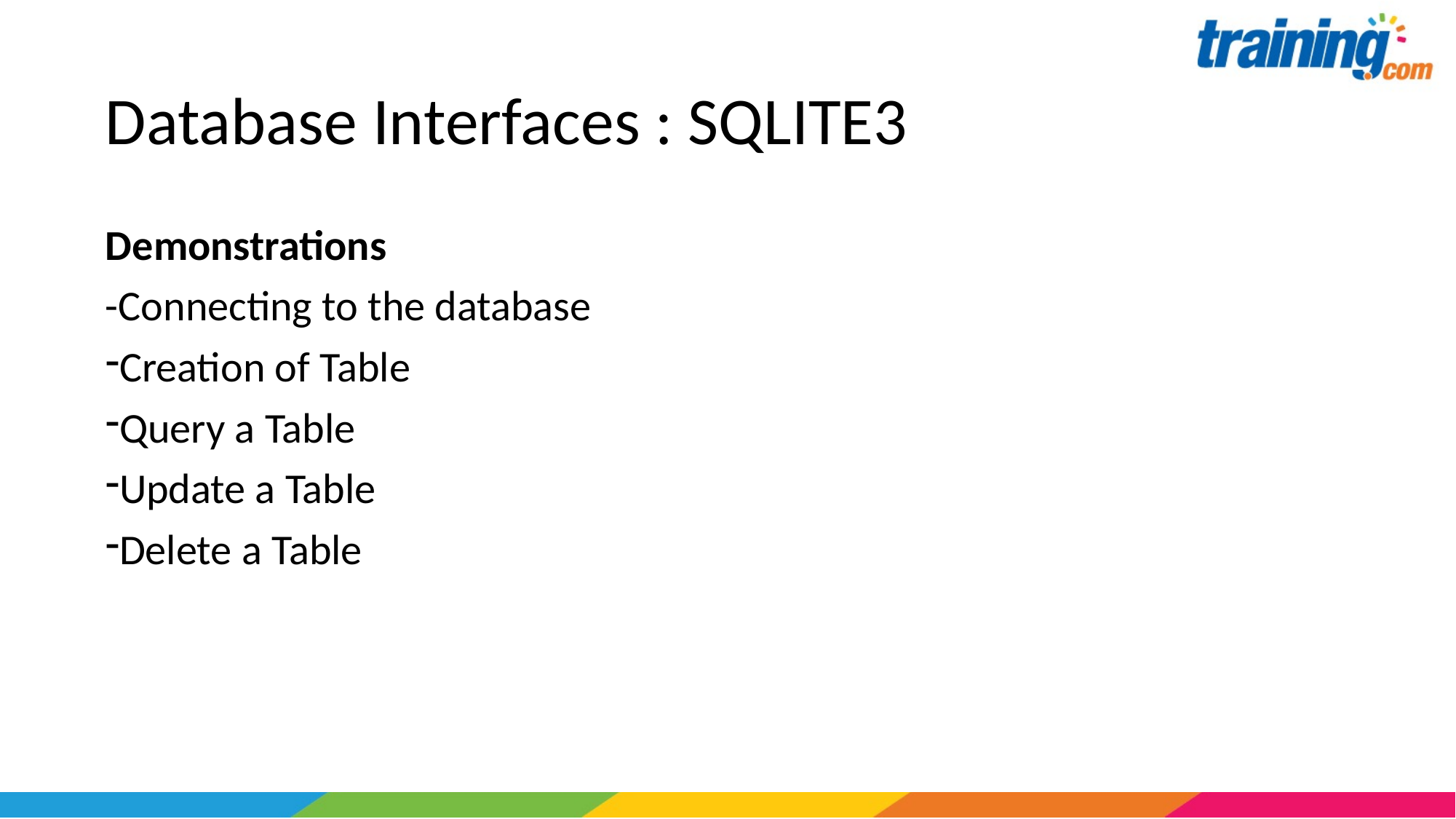

# Database Interfaces : SQLITE3
Demonstrations
-Connecting to the database
Creation of Table
Query a Table
Update a Table
Delete a Table